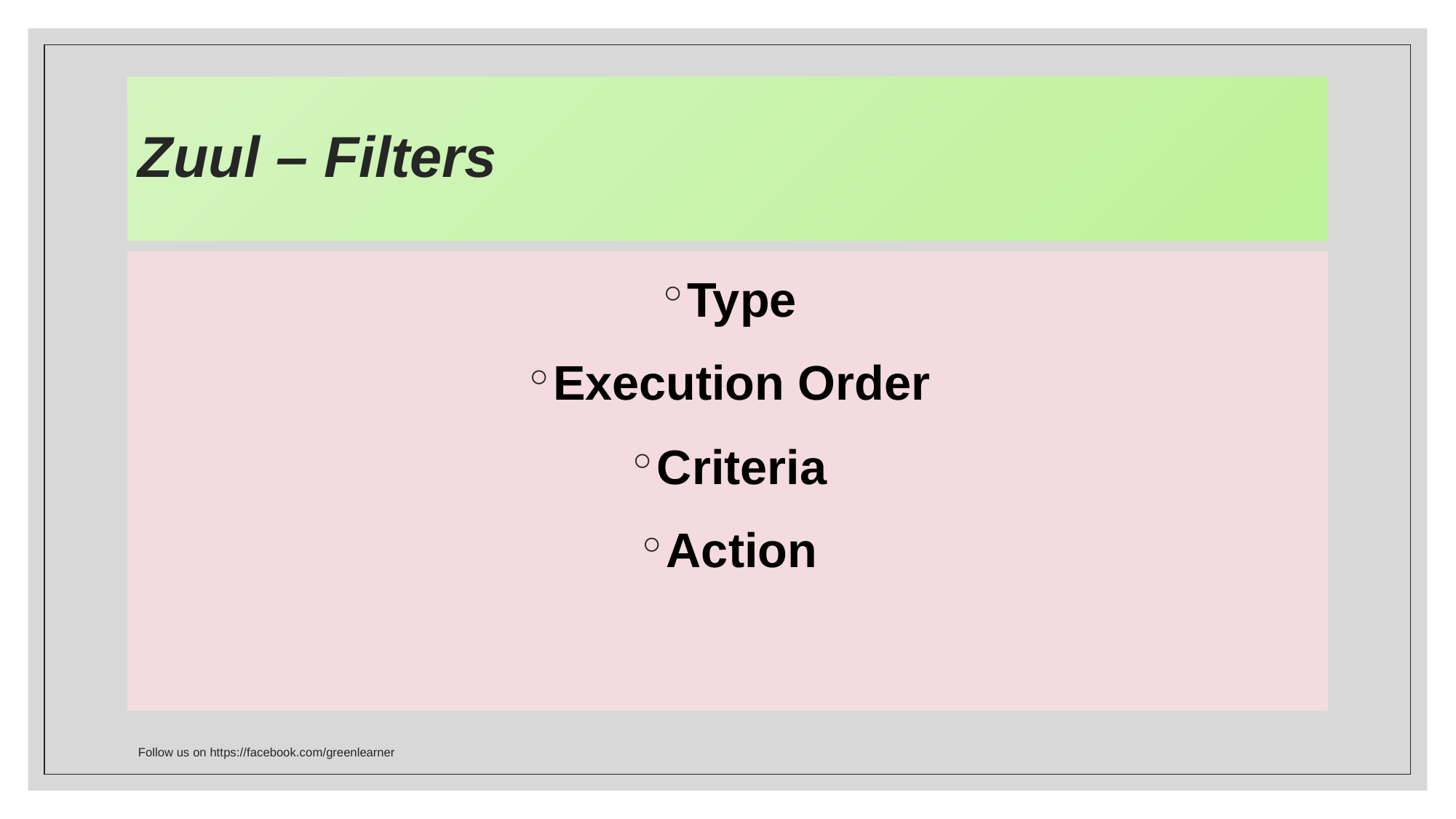

# Zuul – Filters
Type
Execution Order
Criteria
Action
Follow us on https://facebook.com/greenlearner